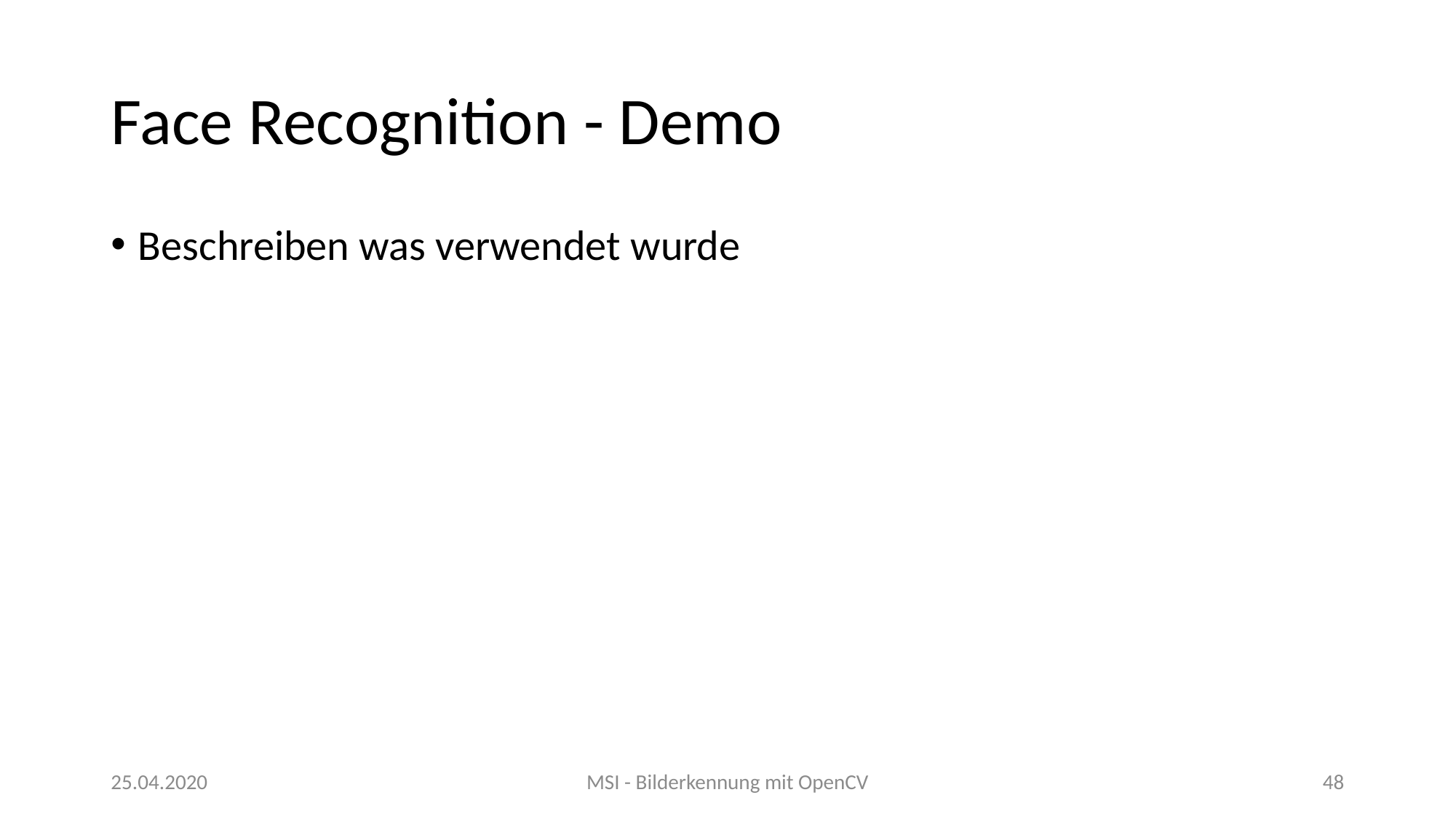

# Face Recognition - Demo
Beschreiben was verwendet wurde
25.04.2020
MSI - Bilderkennung mit OpenCV
48